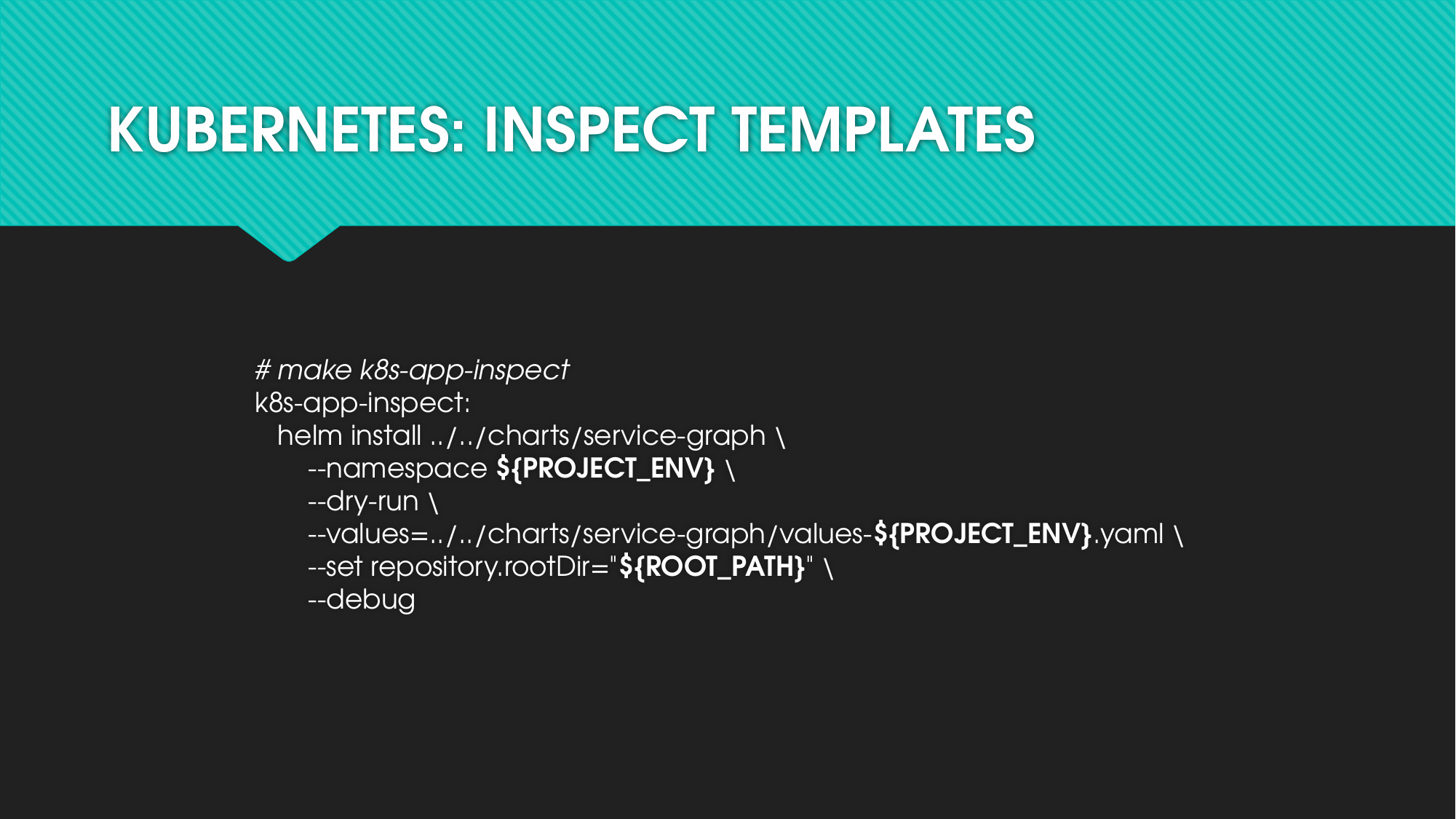

# KUBERNETES: INSPECT TEMPLATES
# make k8s-app-inspect k8s-app-inspect: helm install ../../charts/service-graph \ --namespace ${PROJECT_ENV} \ --dry-run \ --values=../../charts/service-graph/values-${PROJECT_ENV}.yaml \ --set repository.rootDir="${ROOT_PATH}" \ --debug